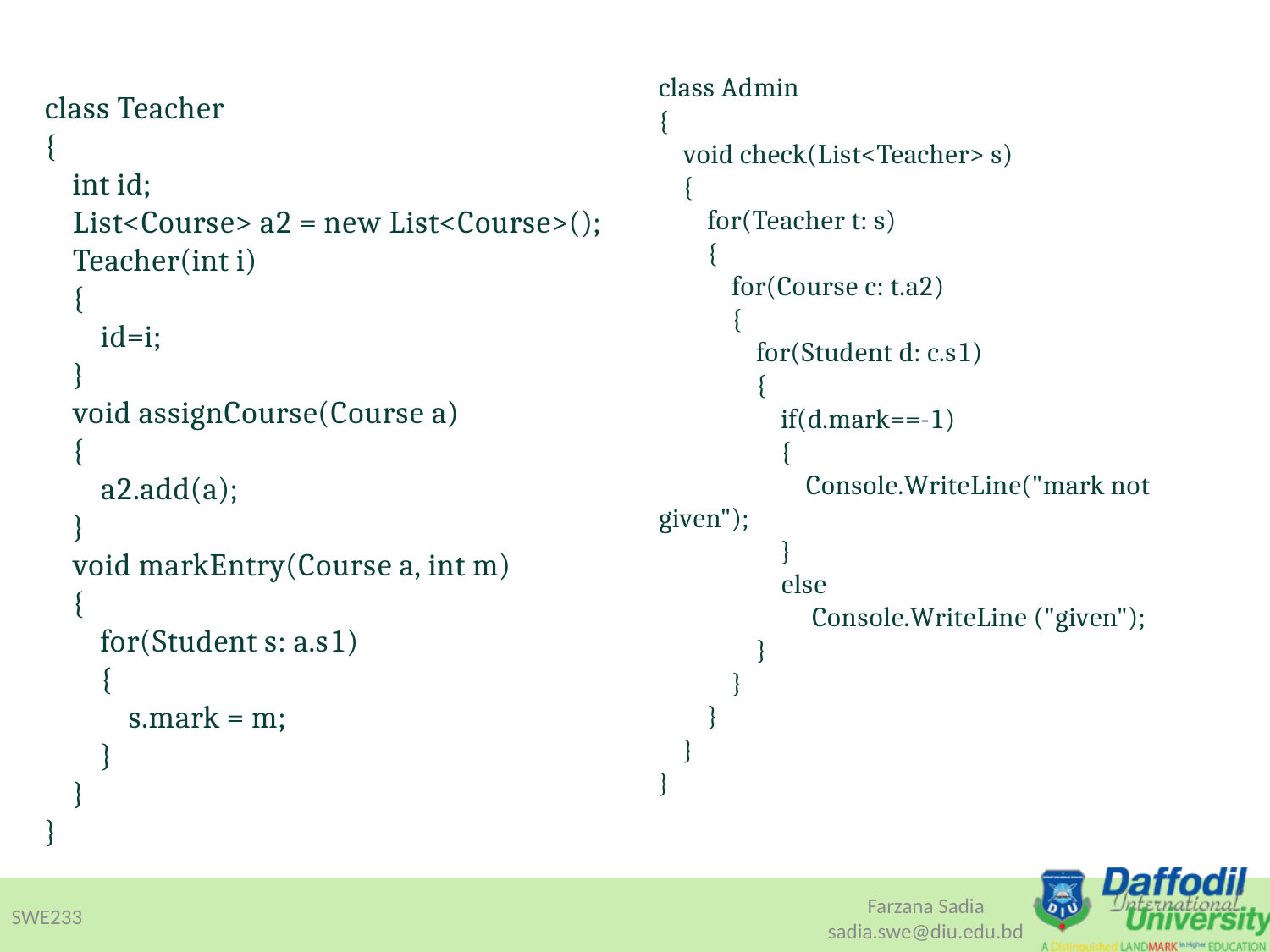

class Teacher
{
    int id;
    List<Course> a2 = new List<Course>();
    Teacher(int i)
    {
        id=i;
    }
    void assignCourse(Course a)
    {
        a2.add(a);
    }
    void markEntry(Course a, int m)
    {
        for(Student s: a.s1)
        {
            s.mark = m;
        }
    }
}
class Admin
{
    void check(List<Teacher> s)
    {
        for(Teacher t: s)
        {
            for(Course c: t.a2)
            {
                for(Student d: c.s1)
                {
                    if(d.mark==-1)
                    {
                        Console.WriteLine("mark not given");
                    }
                    else
                         Console.WriteLine ("given");
                }
            }
        }
    }
}